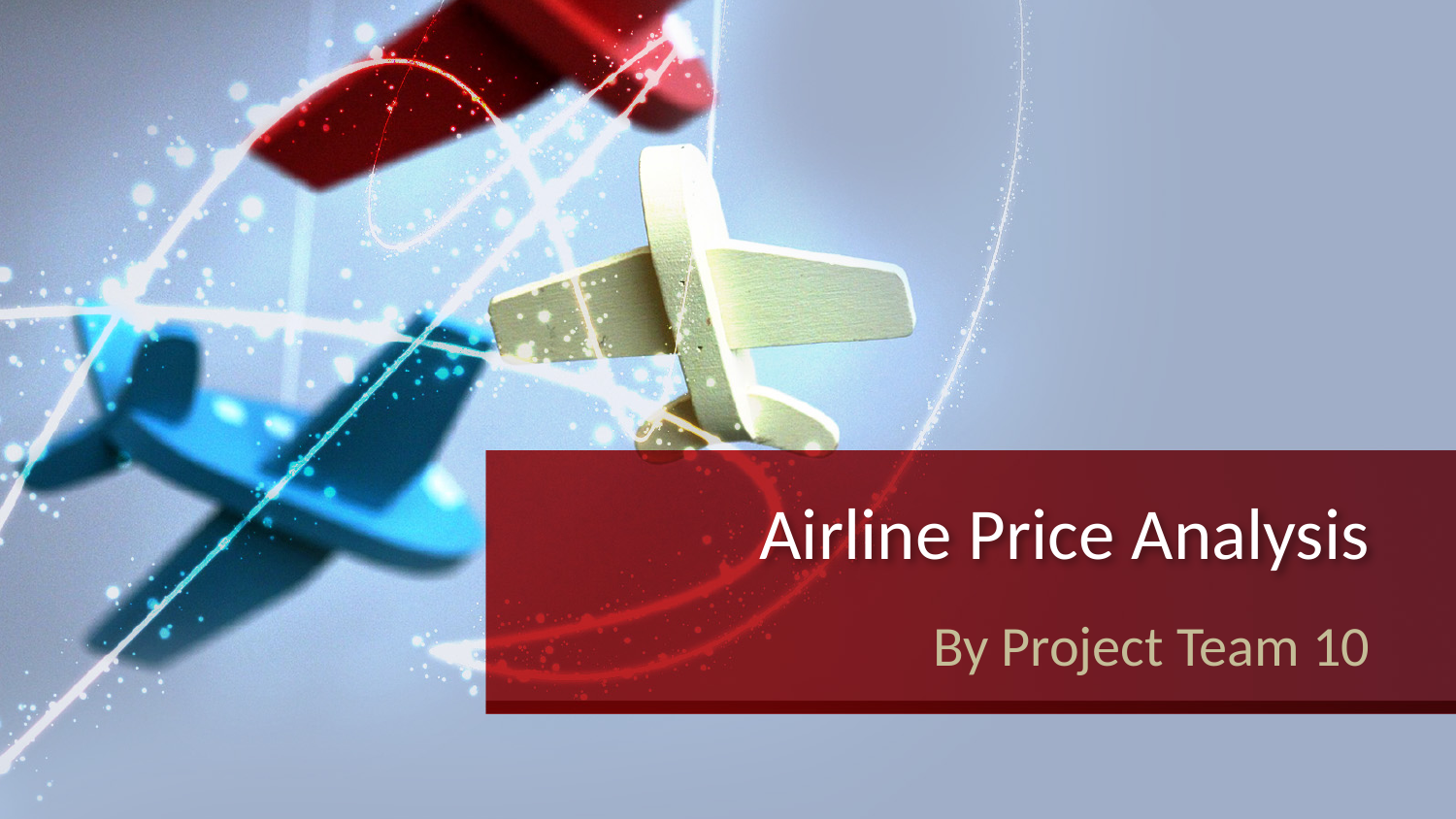

# Airline Price Analysis
By Project Team 10